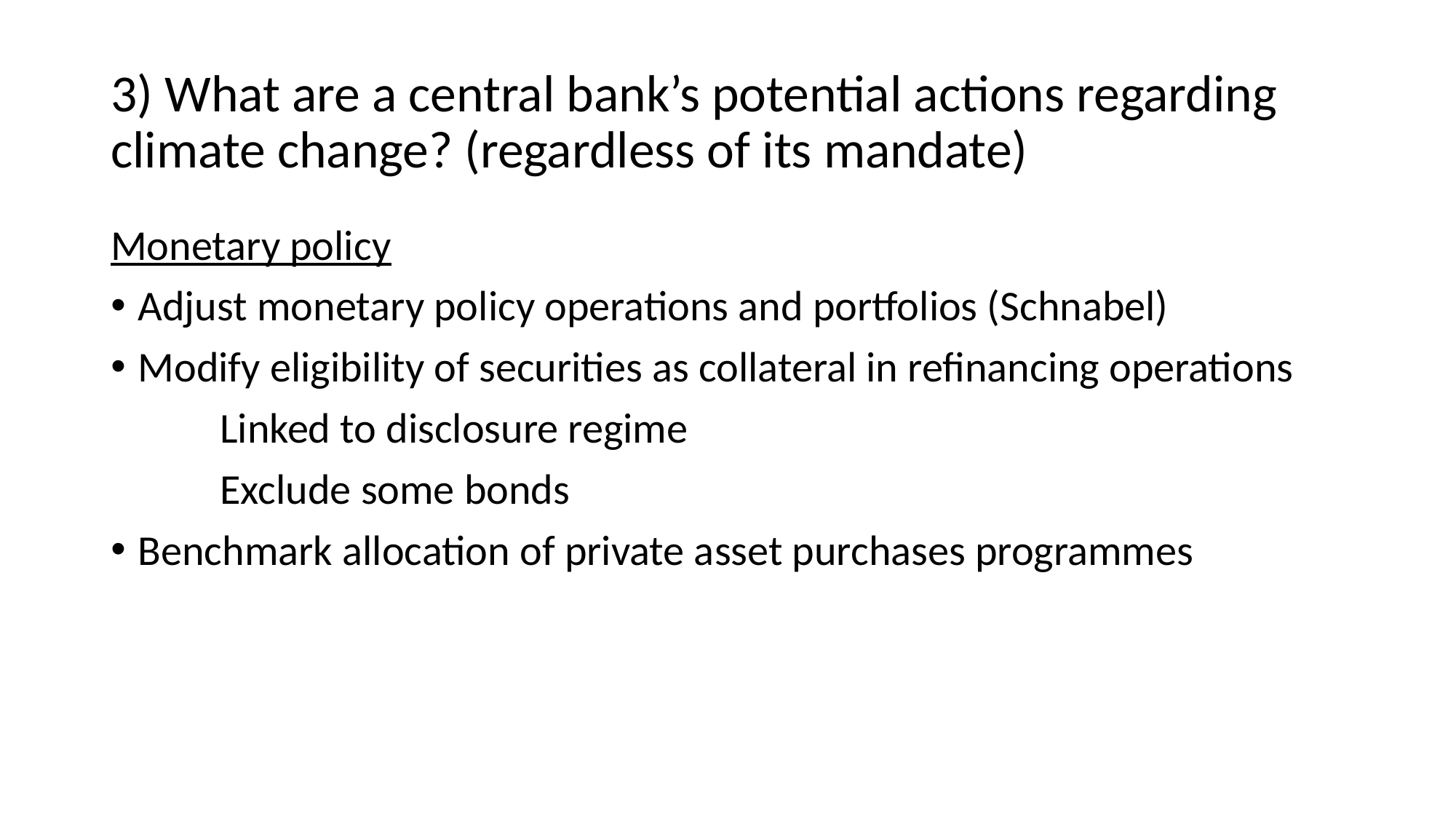

3) What are a central bank’s potential actions regarding climate change? (regardless of its mandate)
Monetary policy
Adjust monetary policy operations and portfolios (Schnabel)
Modify eligibility of securities as collateral in refinancing operations
	Linked to disclosure regime
	Exclude some bonds
Benchmark allocation of private asset purchases programmes